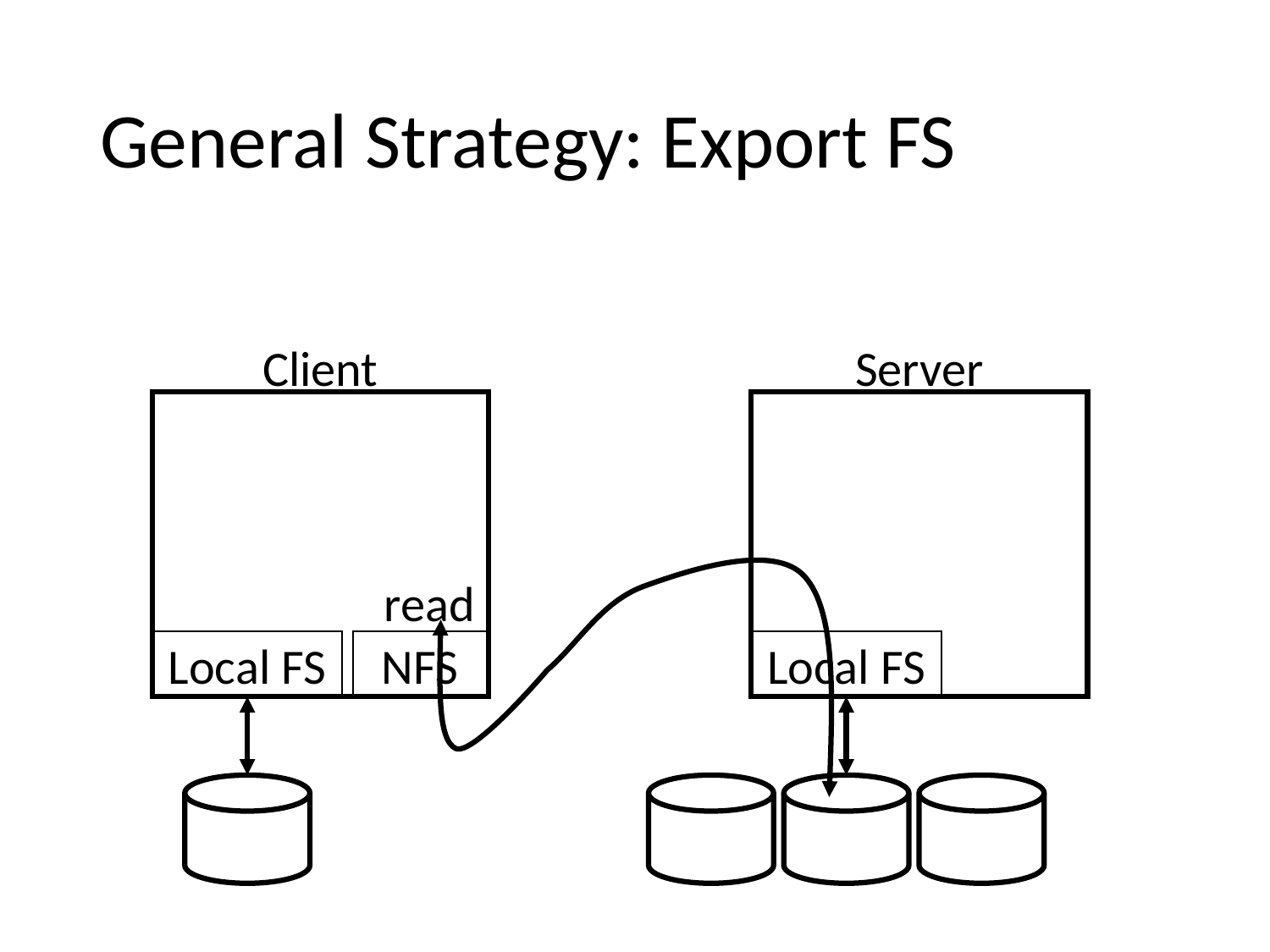

# General Strategy: Export FS
Client

Server

read
Local FS
NFS
Local FS